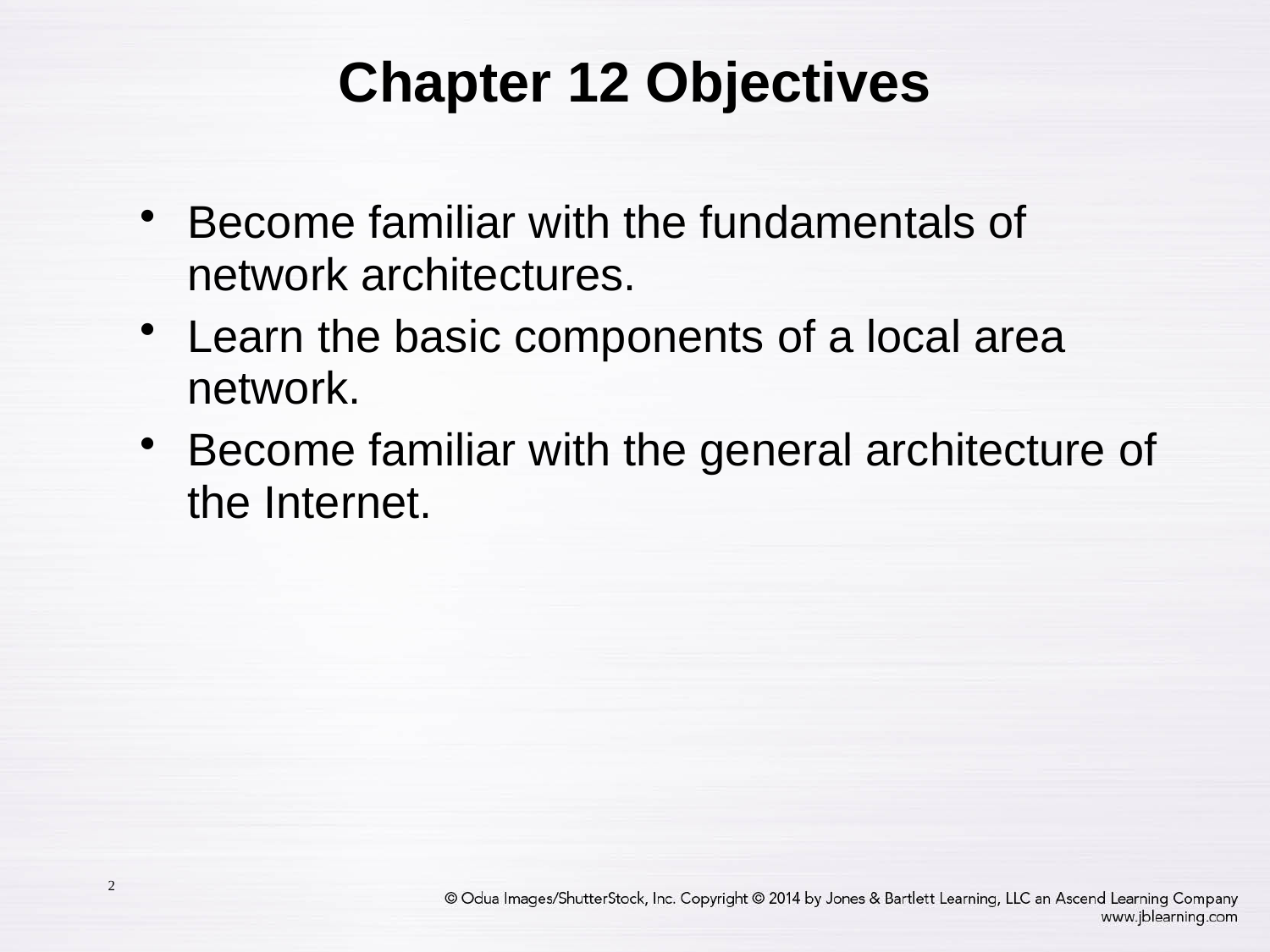

# Chapter 12 Objectives
Become familiar with the fundamentals of network architectures.
Learn the basic components of a local area network.
Become familiar with the general architecture of the Internet.
2